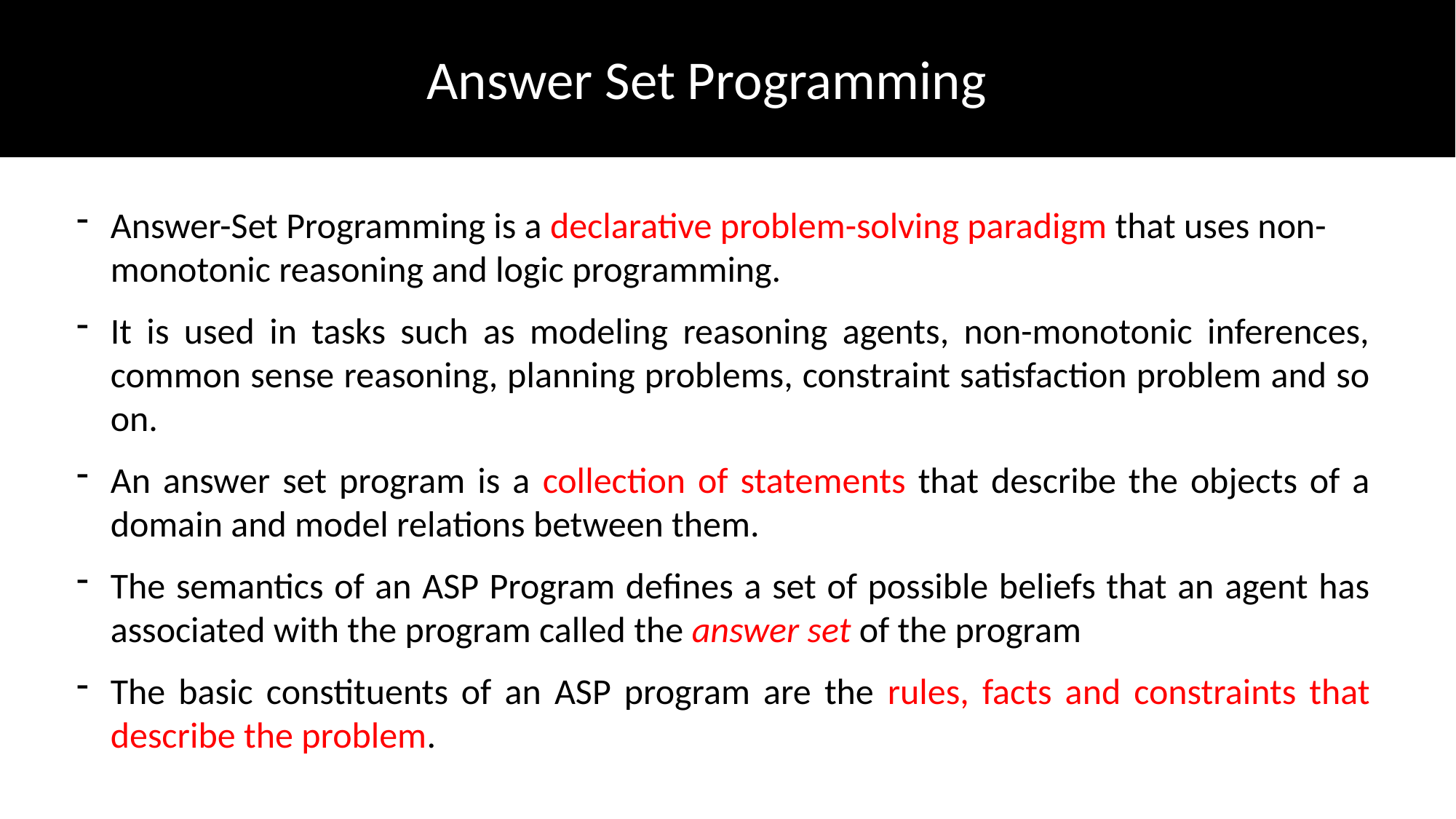

Answer Set Programming
Answer-Set Programming is a declarative problem-solving paradigm that uses non-monotonic reasoning and logic programming.
It is used in tasks such as modeling reasoning agents, non-monotonic inferences, common sense reasoning, planning problems, constraint satisfaction problem and so on.
An answer set program is a collection of statements that describe the objects of a domain and model relations between them.
The semantics of an ASP Program defines a set of possible beliefs that an agent has associated with the program called the answer set of the program
The basic constituents of an ASP program are the rules, facts and constraints that describe the problem.